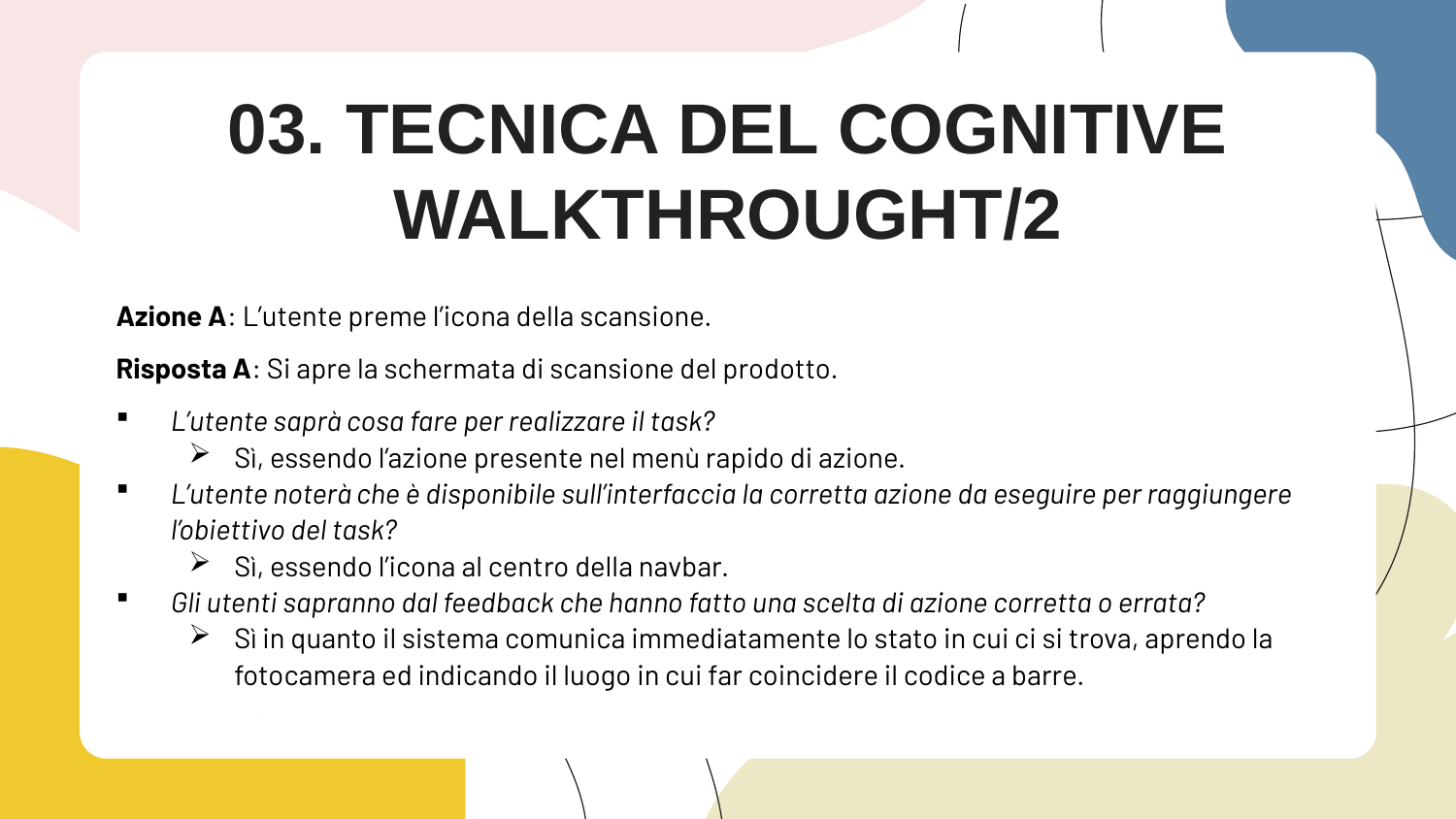

03. TECNICA DEL COGNITIVE WALKTHROUGHT/2
Azione A: L’utente preme l’icona della scansione.
Risposta A: Si apre la schermata di scansione del prodotto.
L’utente saprà cosa fare per realizzare il task?
Sì, essendo l’azione presente nel menù rapido di azione.
L’utente noterà che è disponibile sull’interfaccia la corretta azione da eseguire per raggiungere l’obiettivo del task?
Sì, essendo l’icona al centro della navbar.
Gli utenti sapranno dal feedback che hanno fatto una scelta di azione corretta o errata?
Sì in quanto il sistema comunica immediatamente lo stato in cui ci si trova, aprendo la fotocamera ed indicando il luogo in cui far coincidere il codice a barre.